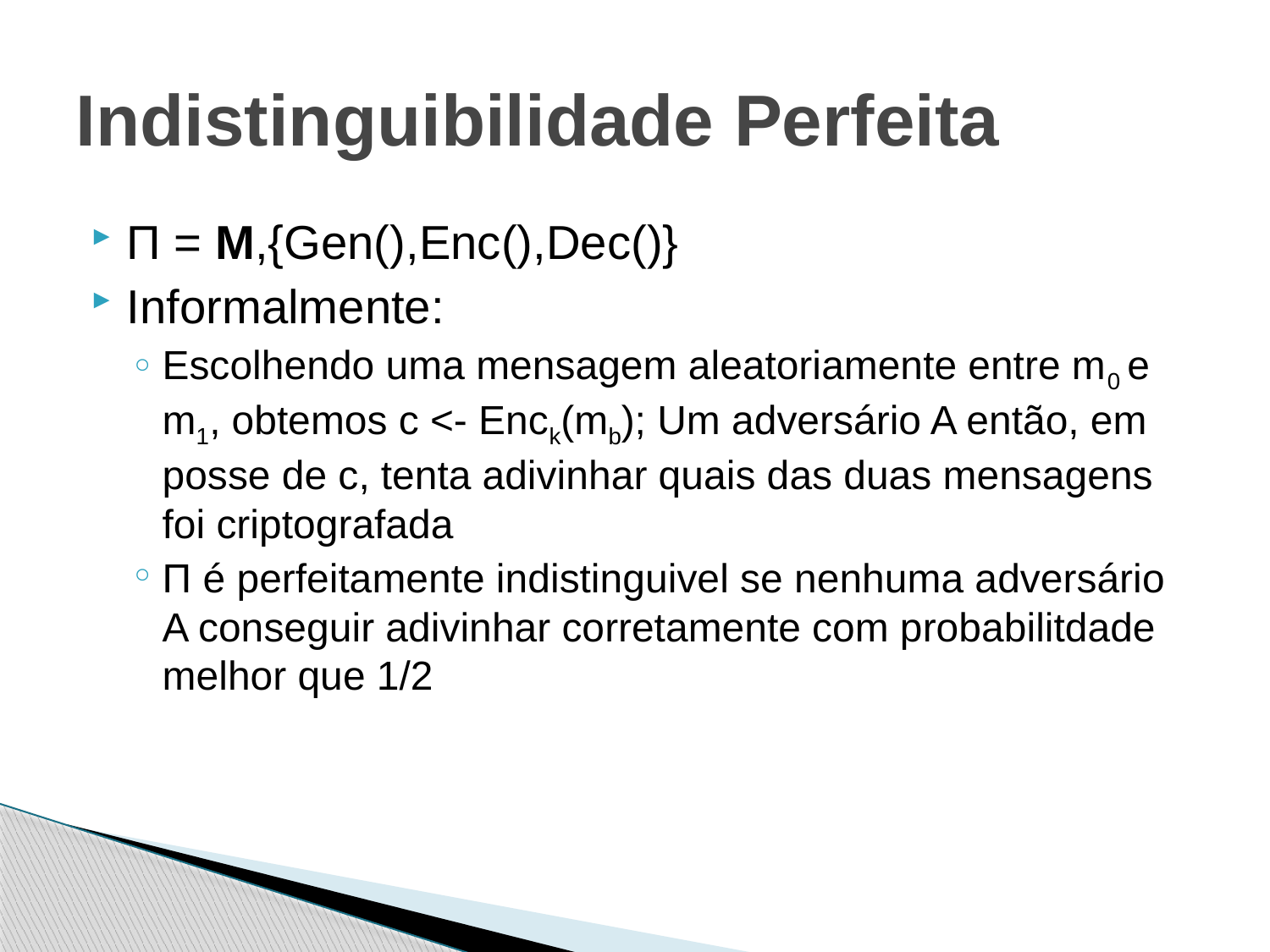

# Indistinguibilidade Perfeita
Π = M,{Gen(),Enc(),Dec()}
Informalmente:
Escolhendo uma mensagem aleatoriamente entre m0 e m1, obtemos c <- Enck(mb); Um adversário A então, em posse de c, tenta adivinhar quais das duas mensagens foi criptografada
Π é perfeitamente indistinguivel se nenhuma adversário A conseguir adivinhar corretamente com probabilitdade melhor que 1/2